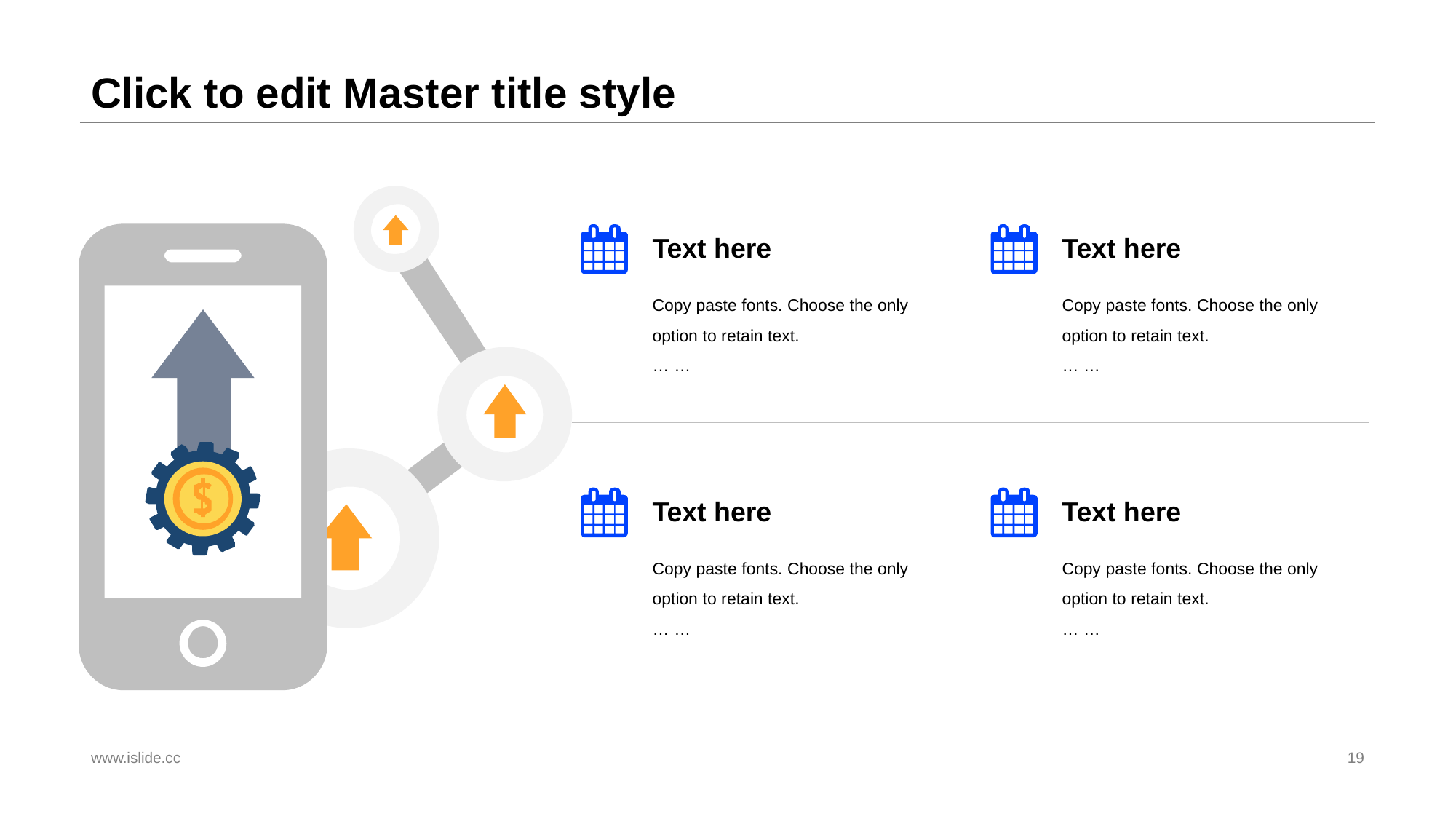

# Click to edit Master title style

Text here
Copy paste fonts. Choose the only option to retain text.
… …
Text here
Copy paste fonts. Choose the only option to retain text.
… …

Text here
Copy paste fonts. Choose the only option to retain text.
… …
Text here
Copy paste fonts. Choose the only option to retain text.
… …

www.islide.cc
19